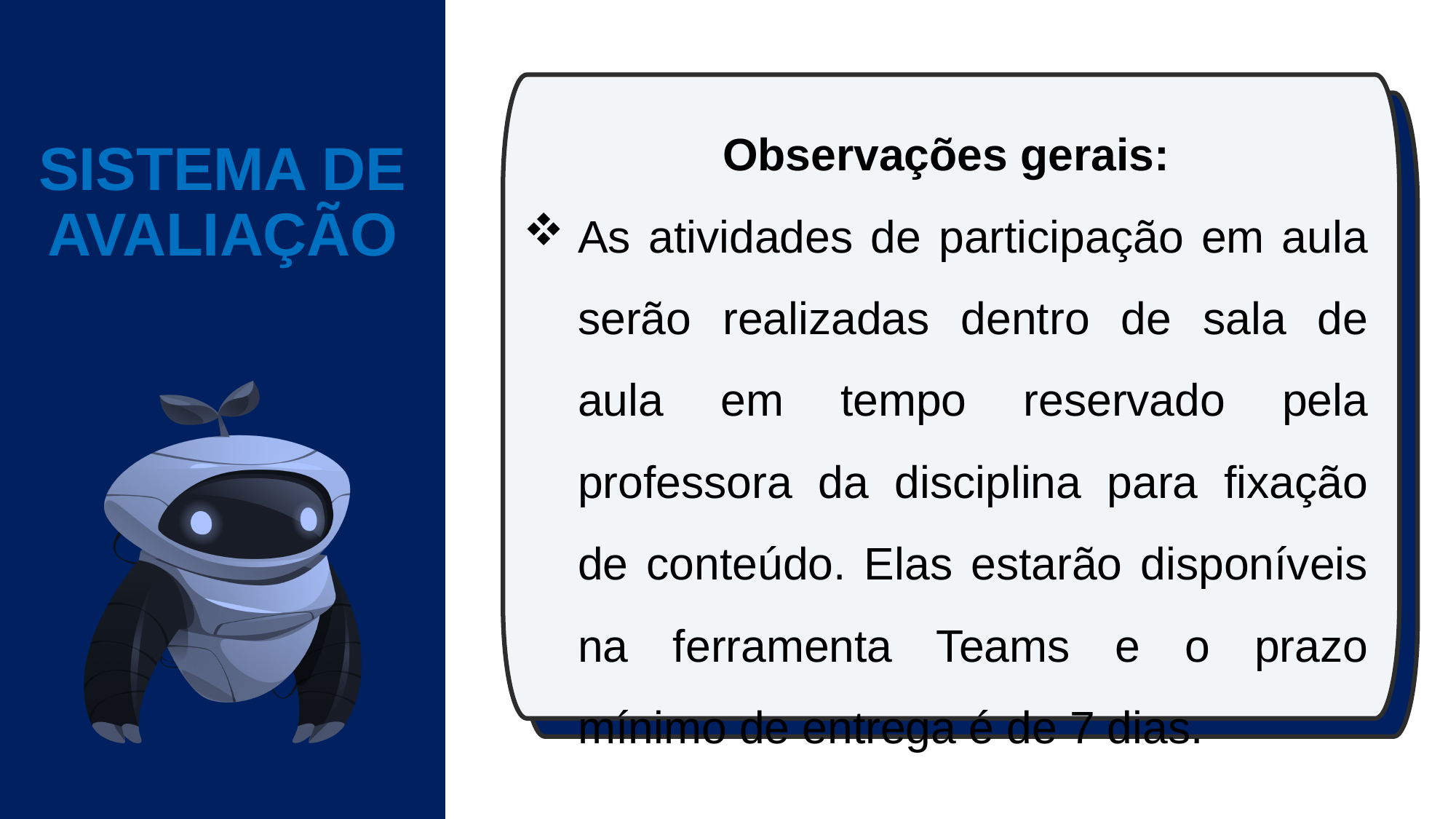

Observações gerais:
As atividades de participação em aula serão realizadas dentro de sala de aula em tempo reservado pela professora da disciplina para fixação de conteúdo. Elas estarão disponíveis na ferramenta Teams e o prazo mínimo de entrega é de 7 dias.
SISTEMA DE AVALIAÇÃO